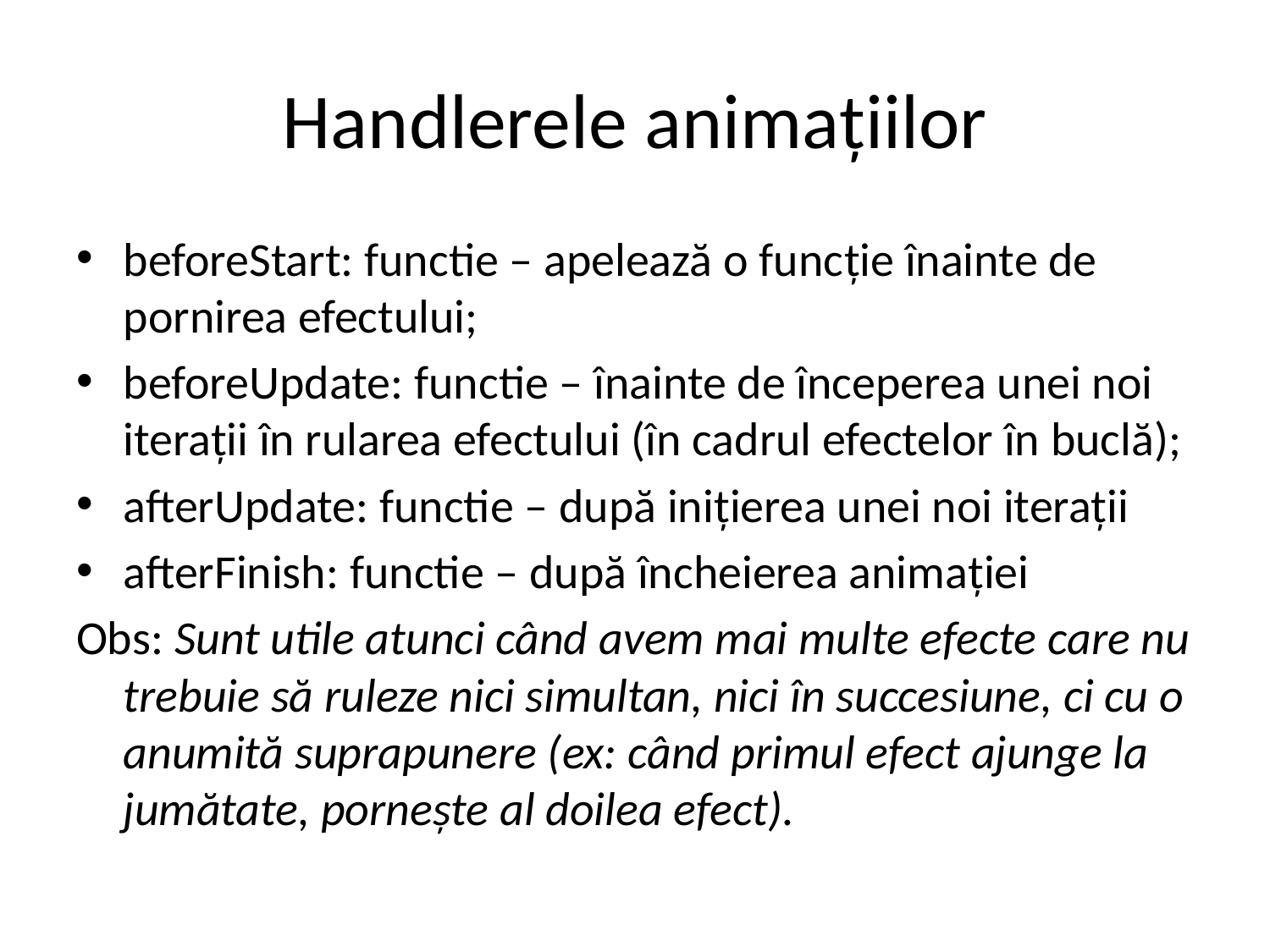

# Handlerele animațiilor
beforeStart: functie – apelează o funcție înainte de pornirea efectului;
beforeUpdate: functie – înainte de începerea unei noi iterații în rularea efectului (în cadrul efectelor în buclă);
afterUpdate: functie – după inițierea unei noi iterații
afterFinish: functie – după încheierea animației
Obs: Sunt utile atunci când avem mai multe efecte care nu trebuie să ruleze nici simultan, nici în succesiune, ci cu o anumită suprapunere (ex: când primul efect ajunge la jumătate, pornește al doilea efect).